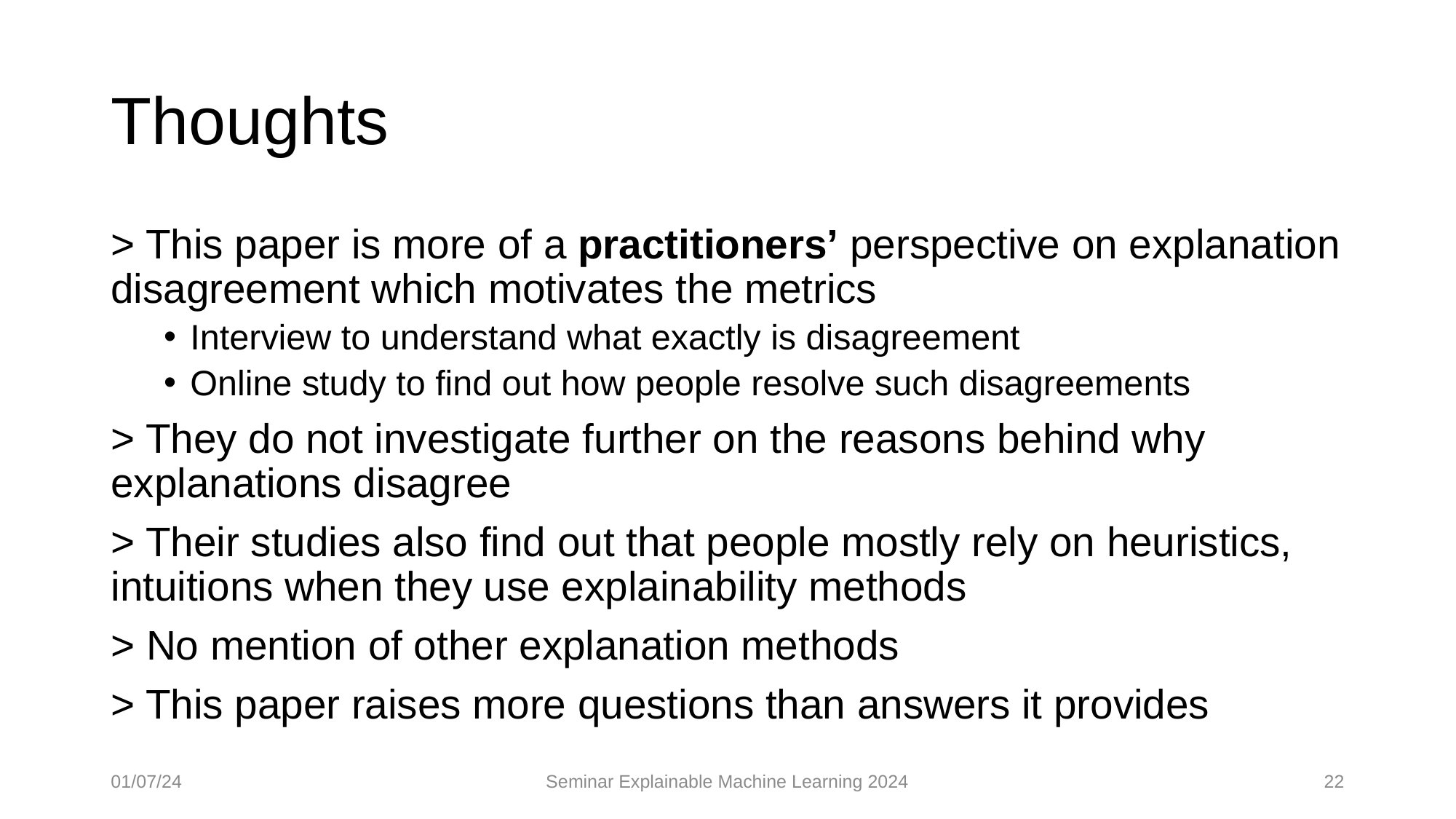

# Thoughts
> This paper is more of a practitioners’ perspective on explanation disagreement which motivates the metrics
Interview to understand what exactly is disagreement
Online study to find out how people resolve such disagreements
> They do not investigate further on the reasons behind why explanations disagree
> Their studies also find out that people mostly rely on heuristics, intuitions when they use explainability methods
> No mention of other explanation methods
> This paper raises more questions than answers it provides
01/07/24
Seminar Explainable Machine Learning 2024
22